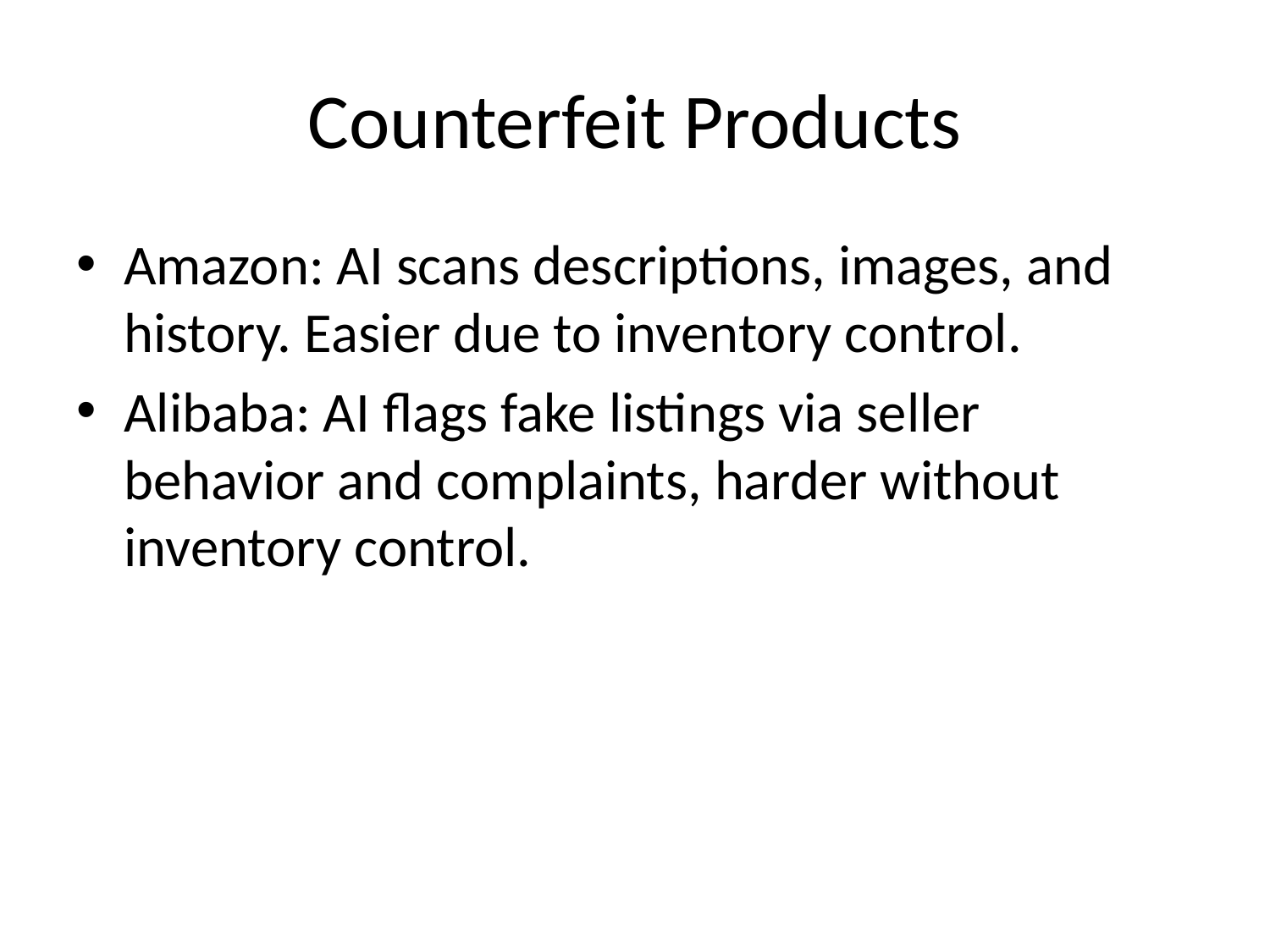

# Counterfeit Products
Amazon: AI scans descriptions, images, and history. Easier due to inventory control.
Alibaba: AI flags fake listings via seller behavior and complaints, harder without inventory control.